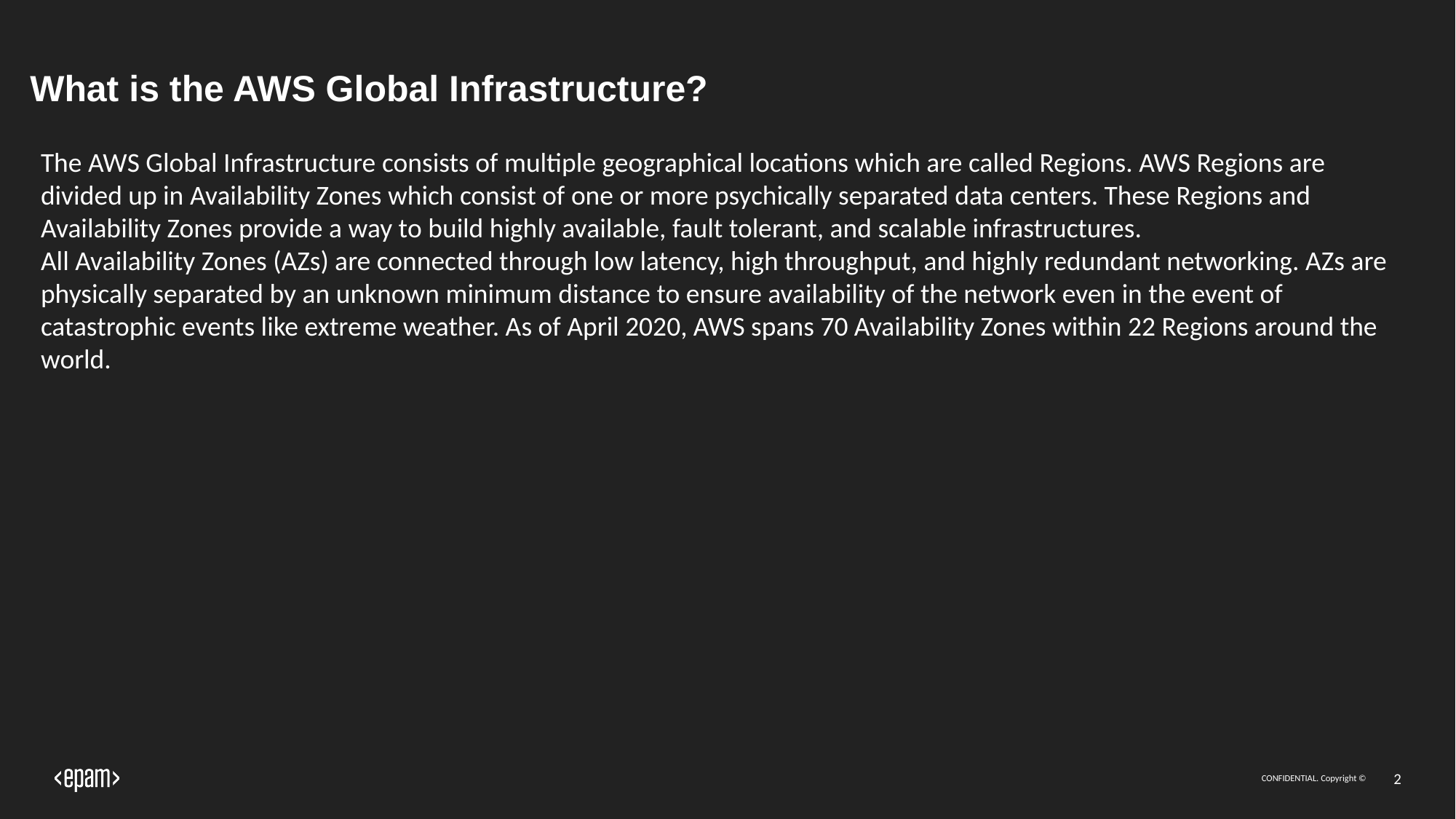

# What is the AWS Global Infrastructure?
The AWS Global Infrastructure consists of multiple geographical locations which are called Regions. AWS Regions are divided up in Availability Zones which consist of one or more psychically separated data centers. These Regions and Availability Zones provide a way to build highly available, fault tolerant, and scalable infrastructures.
All Availability Zones (AZs) are connected through low latency, high throughput, and highly redundant networking. AZs are physically separated by an unknown minimum distance to ensure availability of the network even in the event of catastrophic events like extreme weather. As of April 2020, AWS spans 70 Availability Zones within 22 Regions around the world.